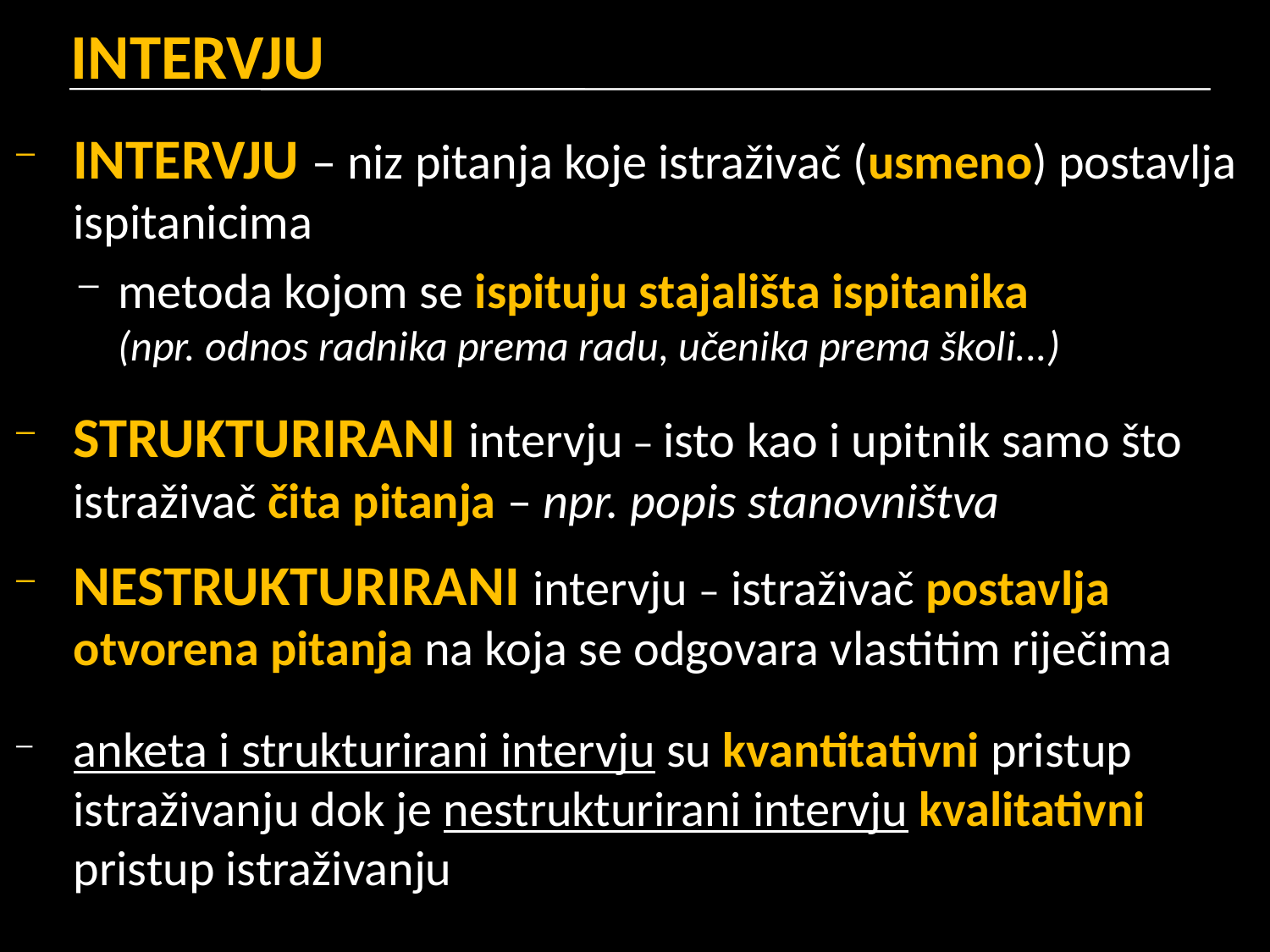

# INTERVJU
INTERVJU – niz pitanja koje istraživač (usmeno) postavlja ispitanicima
metoda kojom se ispituju stajališta ispitanika
(npr. odnos radnika prema radu, učenika prema školi...)
STRUKTURIRANI intervju – isto kao i upitnik samo što istraživač čita pitanja – npr. popis stanovništva
NESTRUKTURIRANI intervju – istraživač postavlja otvorena pitanja na koja se odgovara vlastitim riječima
anketa i strukturirani intervju su kvantitativni pristup istraživanju dok je nestrukturirani intervju kvalitativni pristup istraživanju